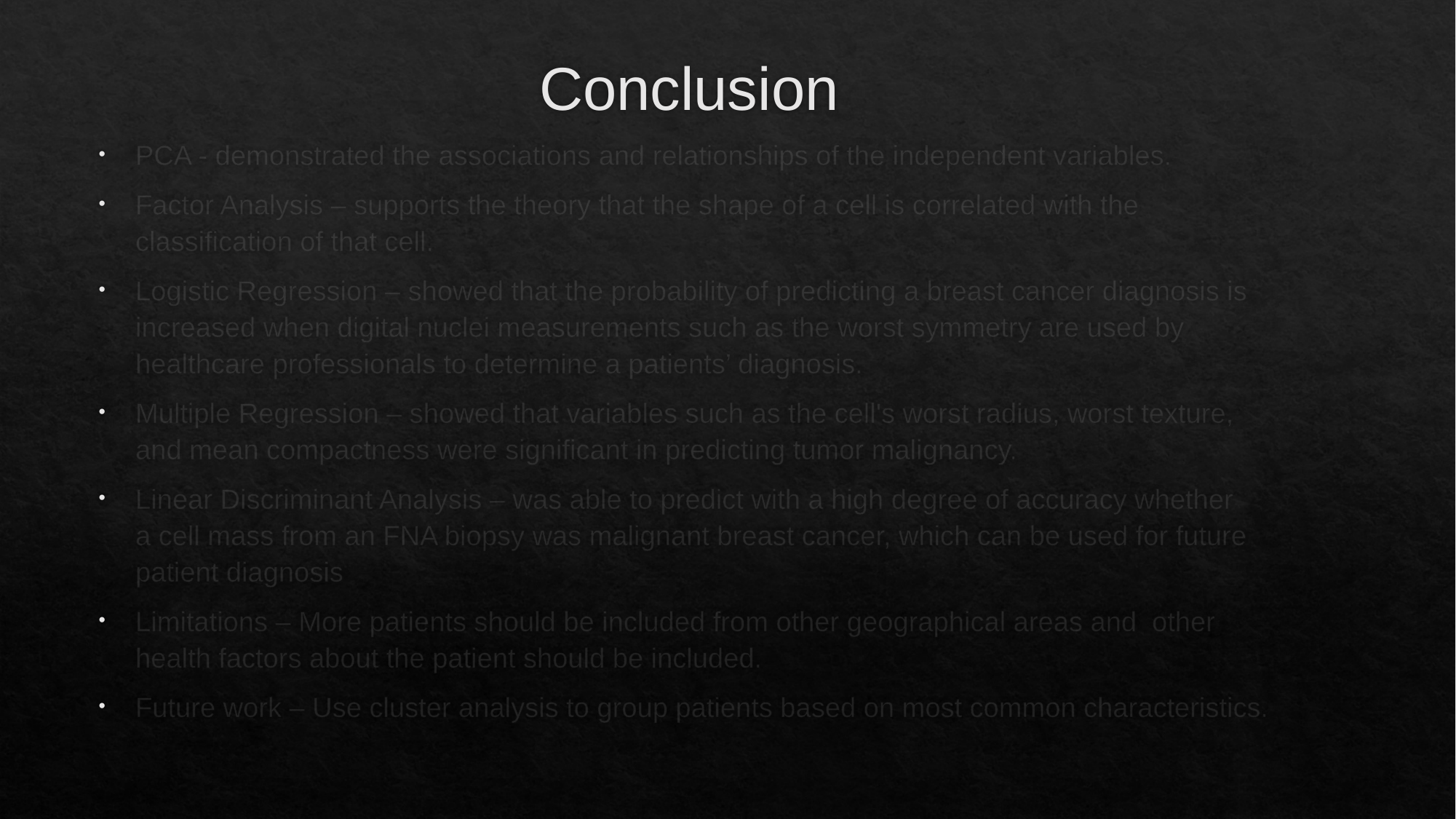

# Conclusion
PCA - demonstrated the associations and relationships of the independent variables.
Factor Analysis – supports the theory that the shape of a cell is correlated with the classification of that cell.
Logistic Regression – showed that the probability of predicting a breast cancer diagnosis is increased when digital nuclei measurements such as the worst symmetry are used by healthcare professionals to determine a patients’ diagnosis.
Multiple Regression – showed that variables such as the cell's worst radius, worst texture, and mean compactness were significant in predicting tumor malignancy.
Linear Discriminant Analysis – was able to predict with a high degree of accuracy whether a cell mass from an FNA biopsy was malignant breast cancer, which can be used for future patient diagnosis
Limitations – More patients should be included from other geographical areas and  other health factors about the patient should be included.
Future work – Use cluster analysis to group patients based on most common characteristics.